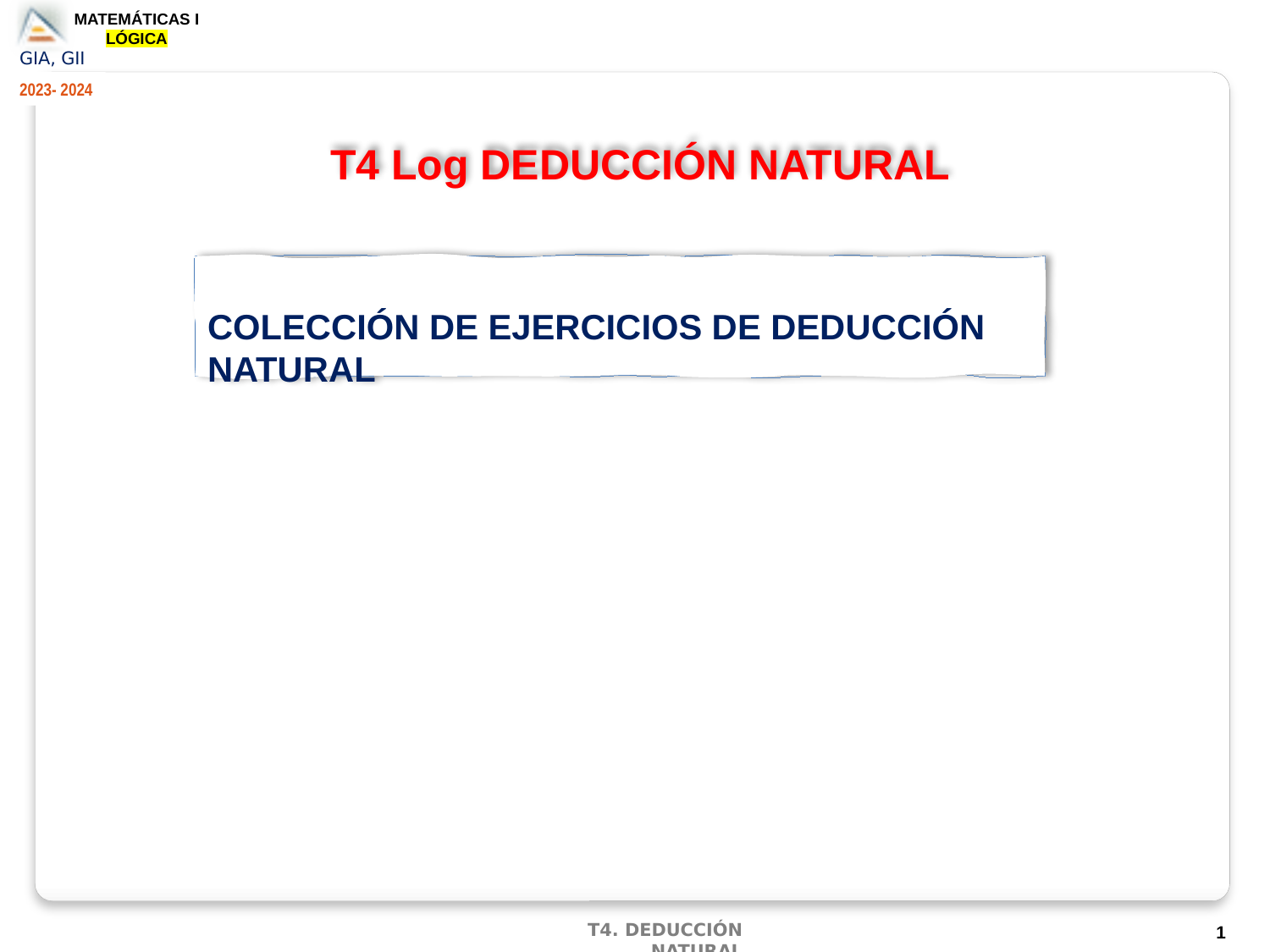

T4 Log DEDUCCIÓN NATURAL

COLECCIÓN DE EJERCICIOS DE DEDUCCIÓN NATURAL
1